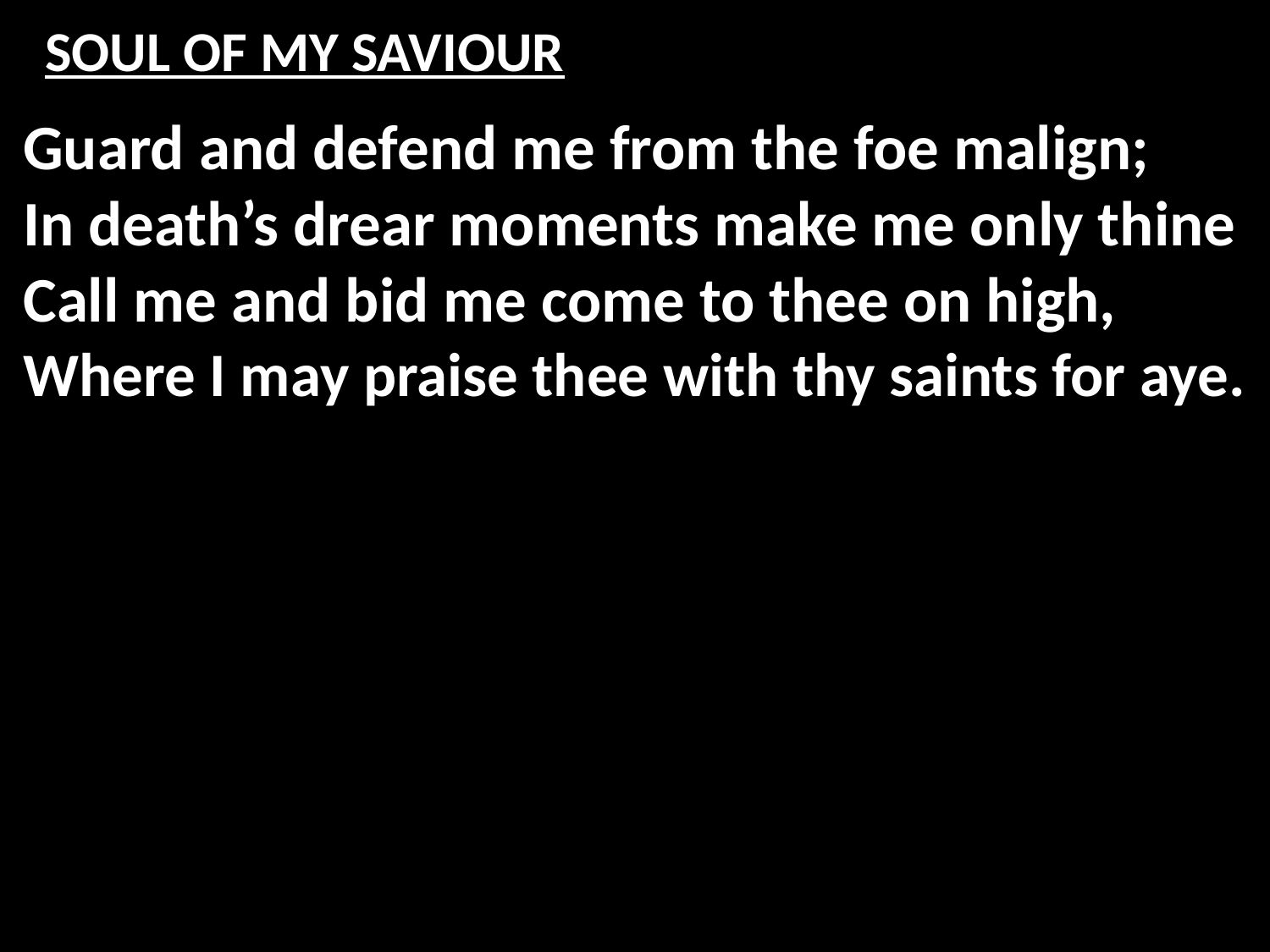

# SOUL OF MY SAVIOUR
Guard and defend me from the foe malign;
In death’s drear moments make me only thine
Call me and bid me come to thee on high,
Where I may praise thee with thy saints for aye.